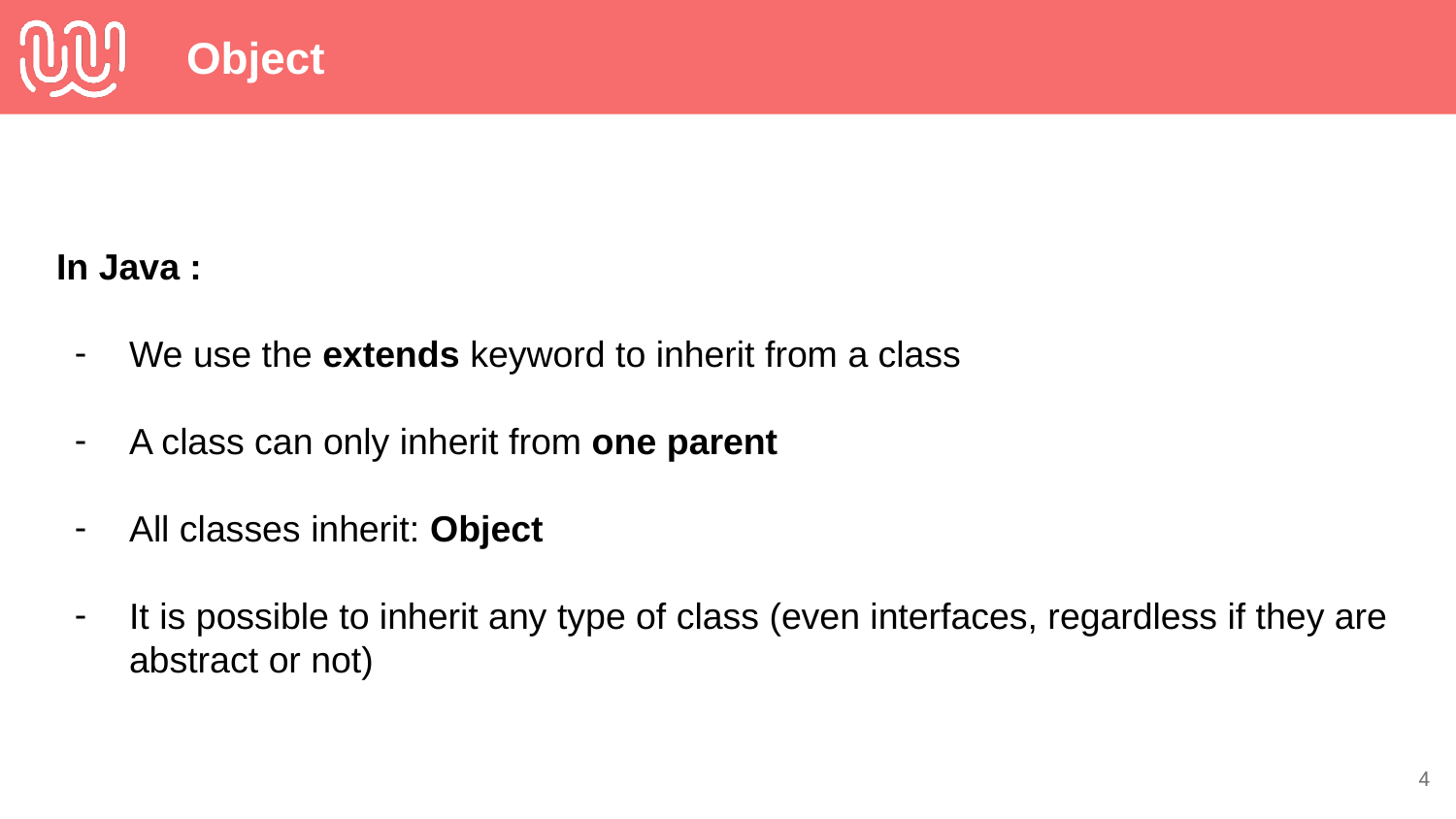

# Object
In Java :

We use the extends keyword to inherit from a class
A class can only inherit from one parent
All classes inherit: Object

It is possible to inherit any type of class (even interfaces, regardless if they are abstract or not)
4